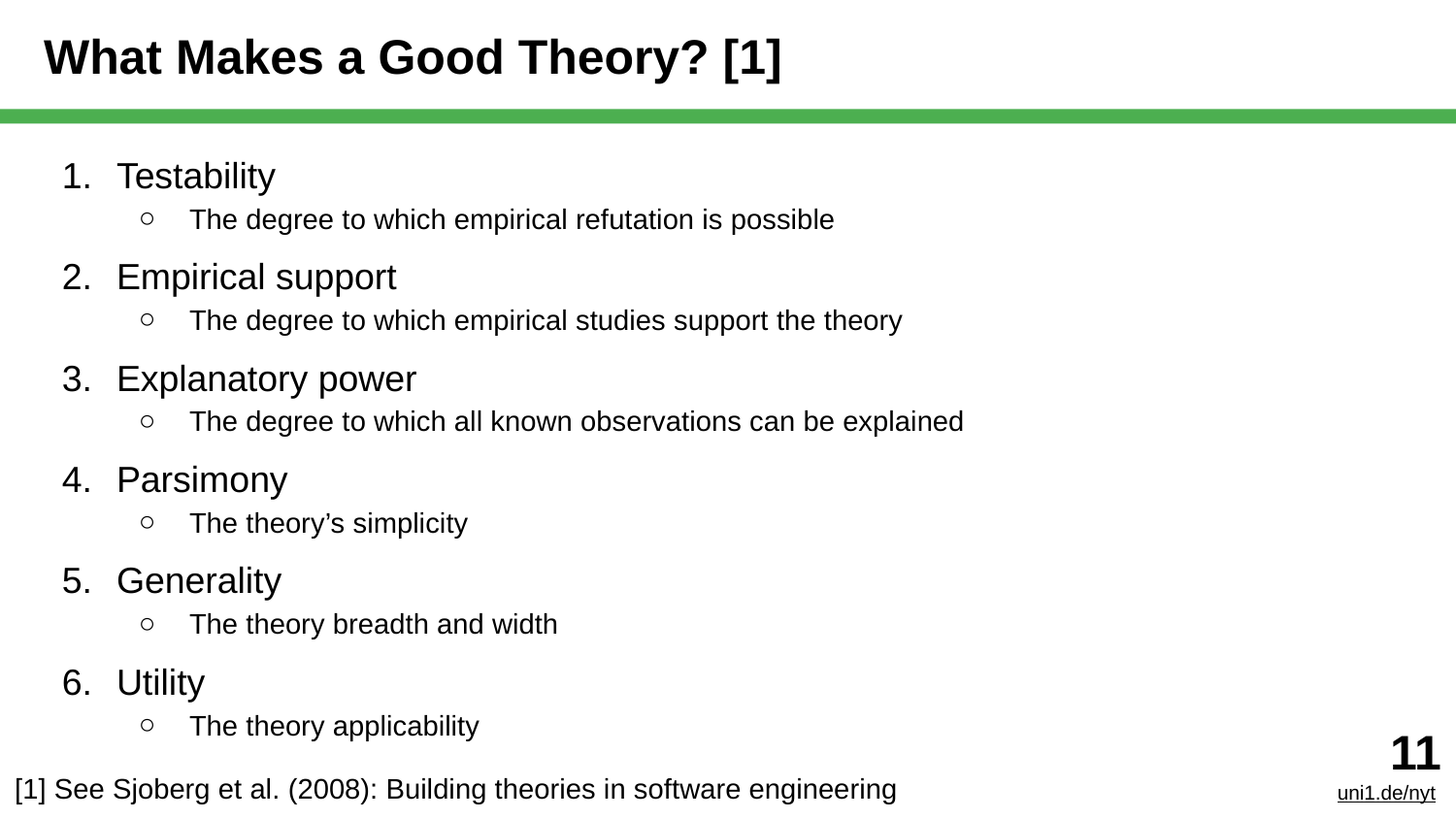

# What Makes a Good Theory? [1]
Testability
The degree to which empirical refutation is possible
Empirical support
The degree to which empirical studies support the theory
Explanatory power
The degree to which all known observations can be explained
Parsimony
The theory’s simplicity
Generality
The theory breadth and width
Utility
The theory applicability
11
uni1.de/nyt
[1] See Sjoberg et al. (2008): Building theories in software engineering